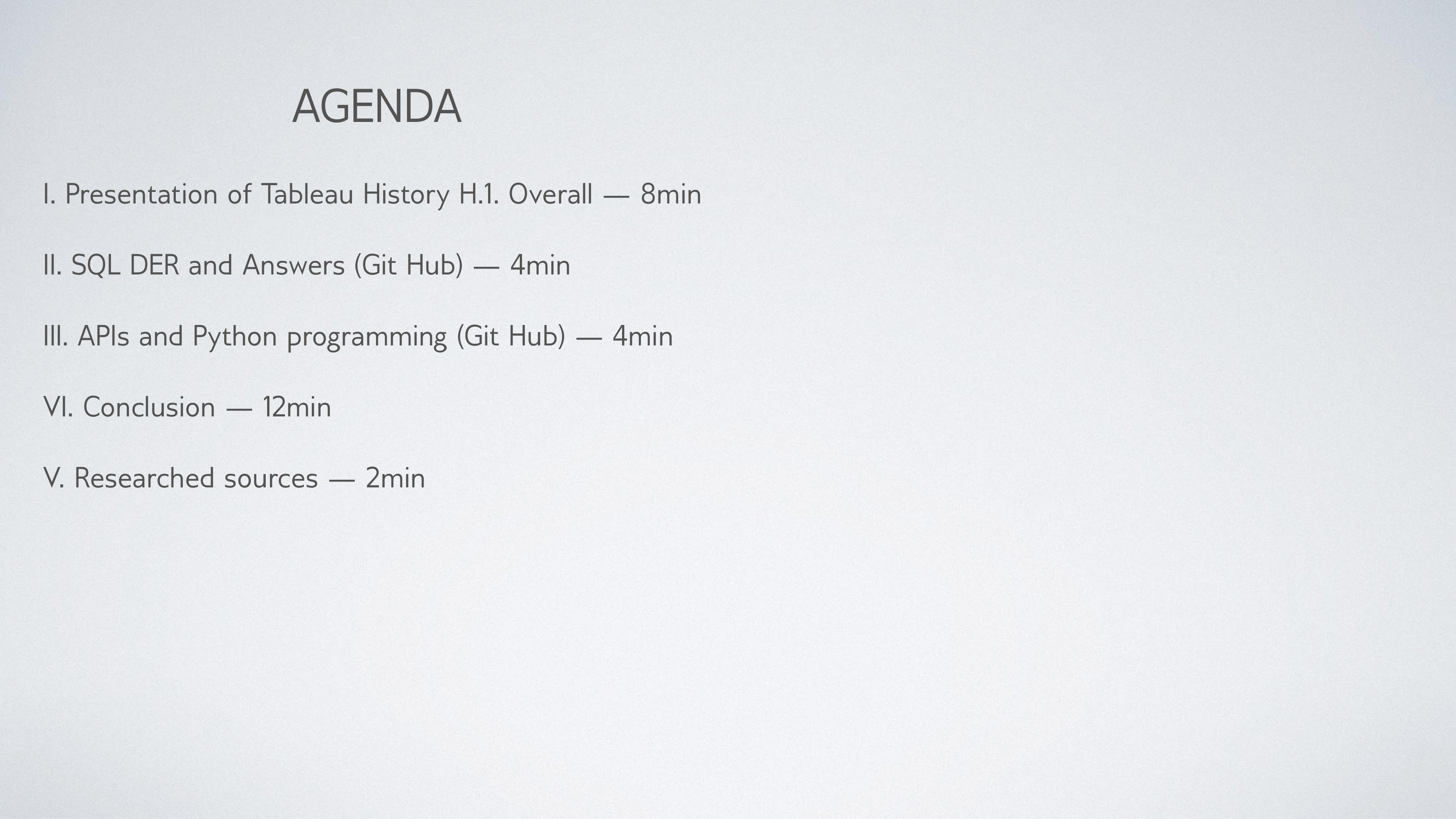

# AGENDA
I. Presentation of Tableau History H.1. Overall — 8min

II. SQL DER and Answers (Git Hub) — 4min

III. APIs and Python programming (Git Hub) — 4min

VI. Conclusion — 12min

V. Researched sources — 2min